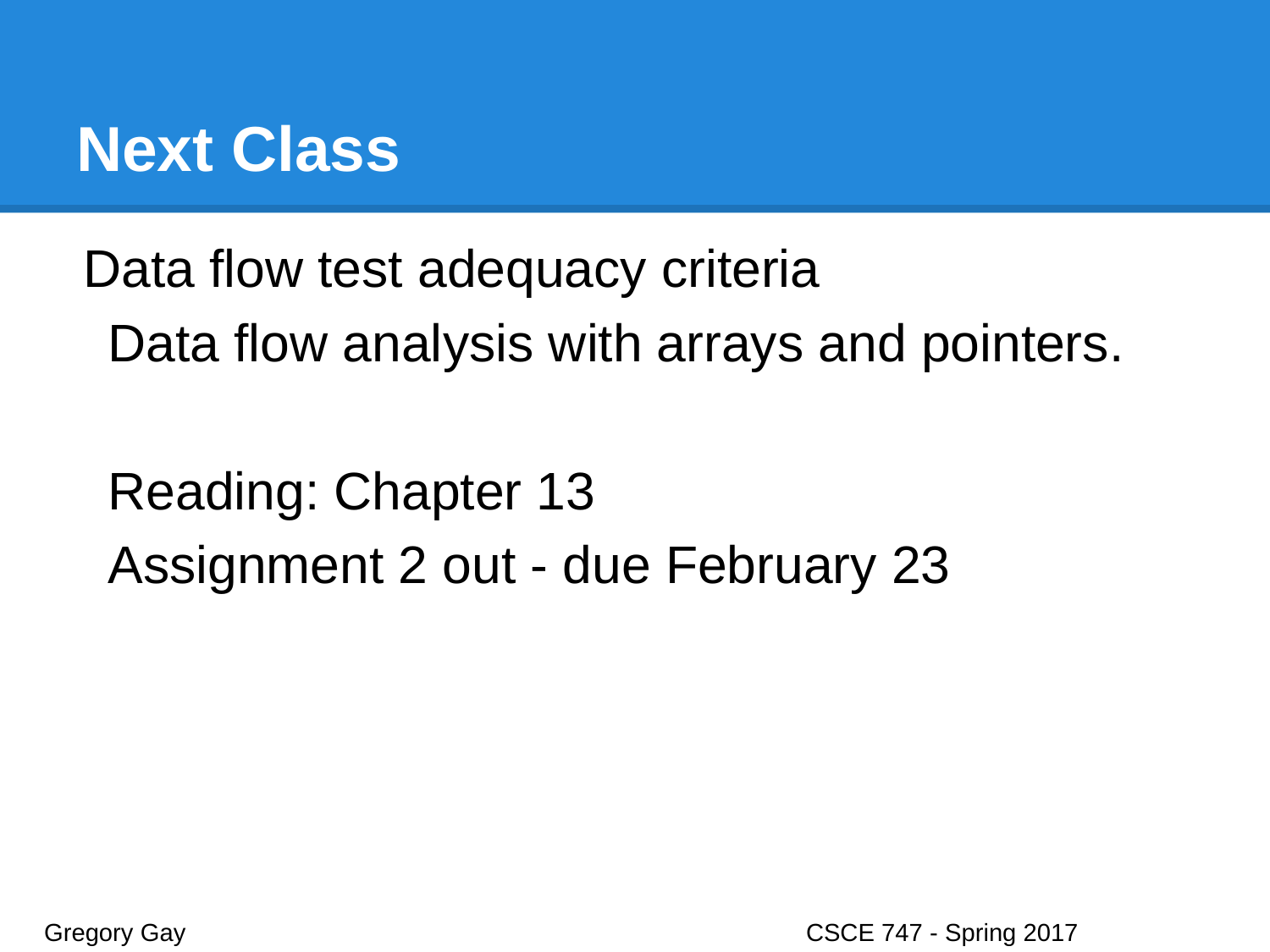

# Next Class
Data flow test adequacy criteria
Data flow analysis with arrays and pointers.

Reading: Chapter 13
Assignment 2 out - due February 23
Gregory Gay					CSCE 747 - Spring 2017							42